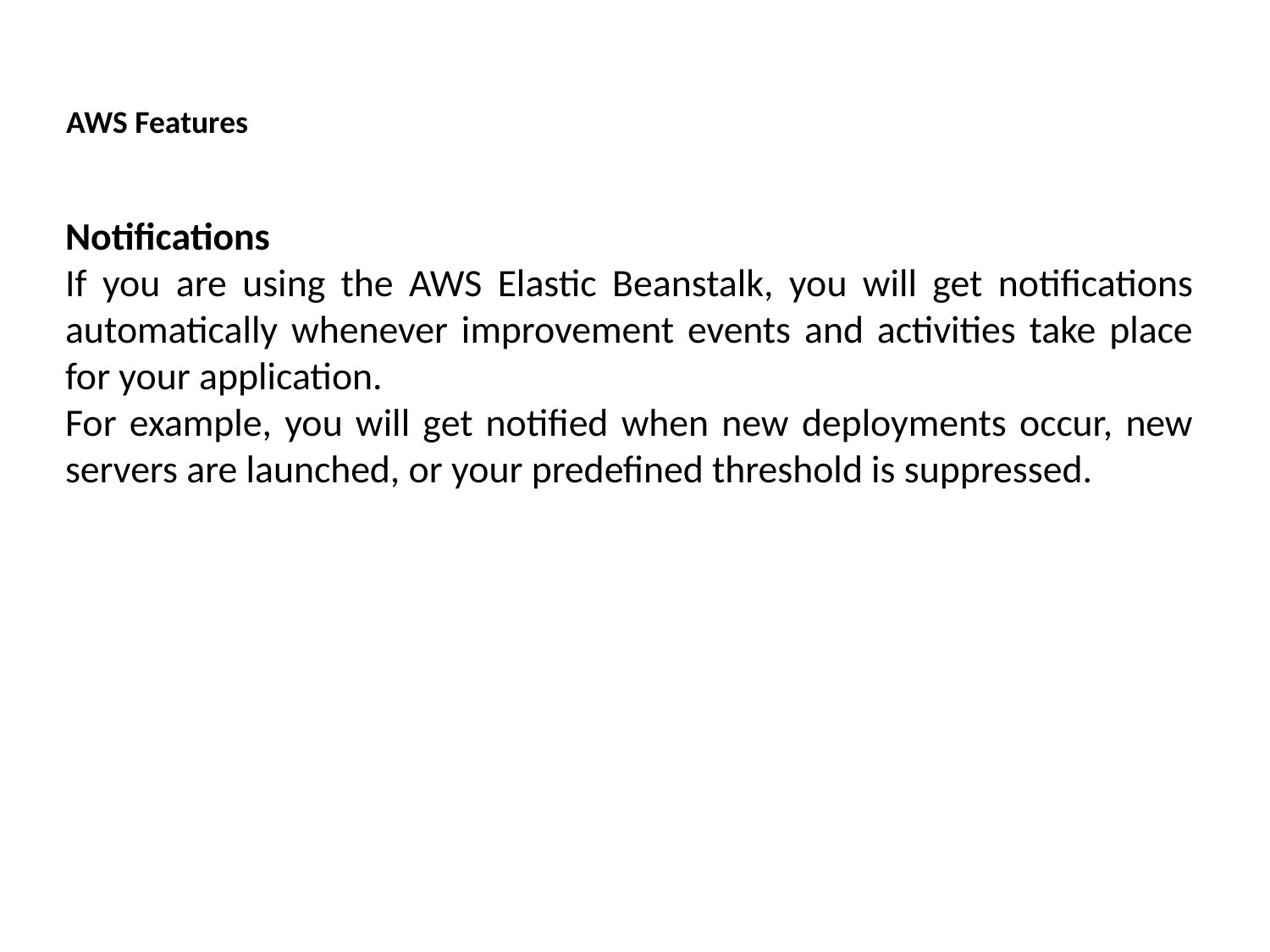

AWS Features

Notifications
If you are using the AWS Elastic Beanstalk, you will get notifications automatically whenever improvement events and activities take place for your application.
For example, you will get notified when new deployments occur, new servers are launched, or your predefined threshold is suppressed.